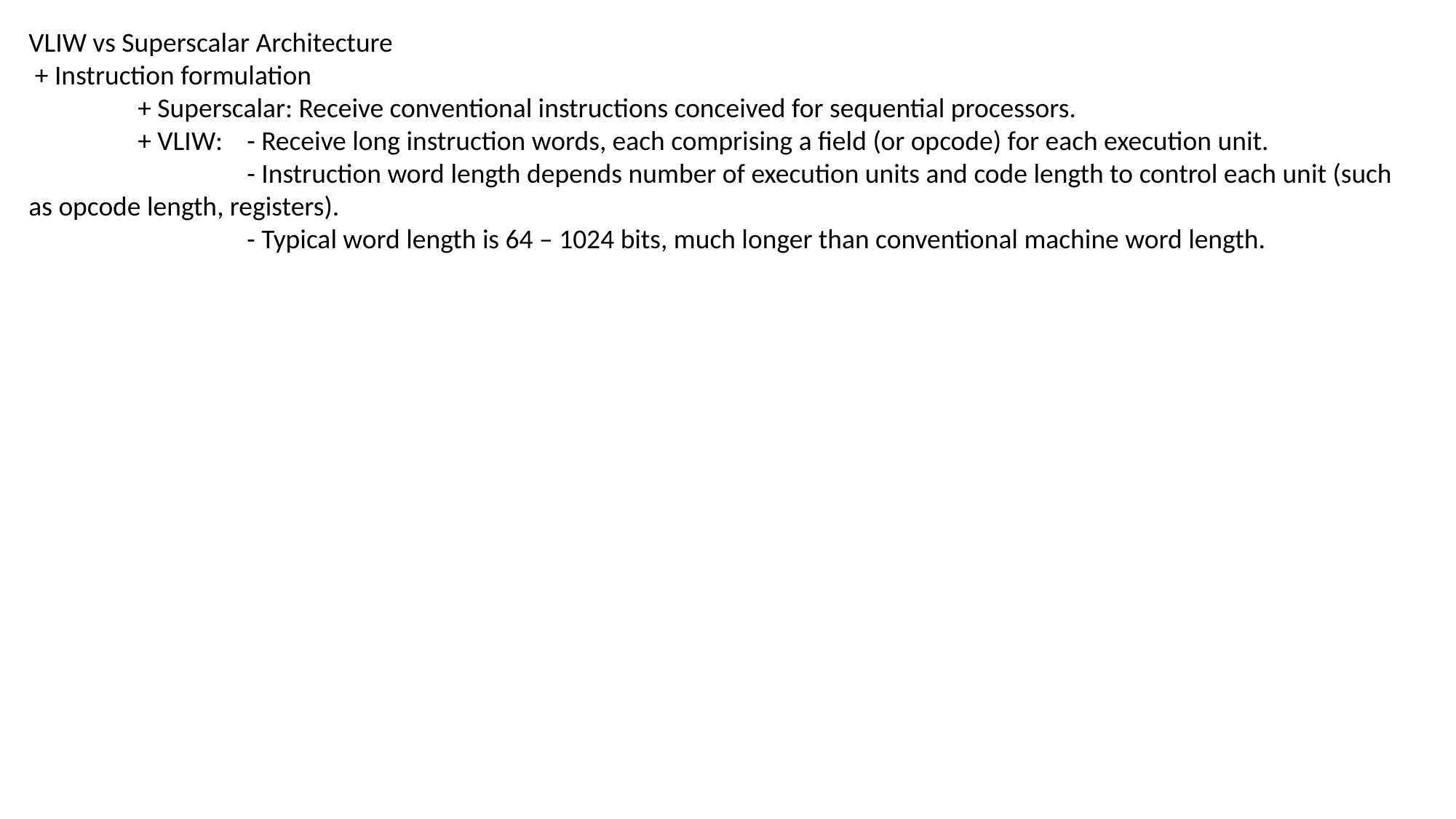

VLIW vs Superscalar Architecture
 + Instruction formulation
	+ Superscalar: Receive conventional instructions conceived for sequential processors.
	+ VLIW:	- Receive long instruction words, each comprising a field (or opcode) for each execution unit.
		- Instruction word length depends number of execution units and code length to control each unit (such as opcode length, registers).
		- Typical word length is 64 – 1024 bits, much longer than conventional machine word length.